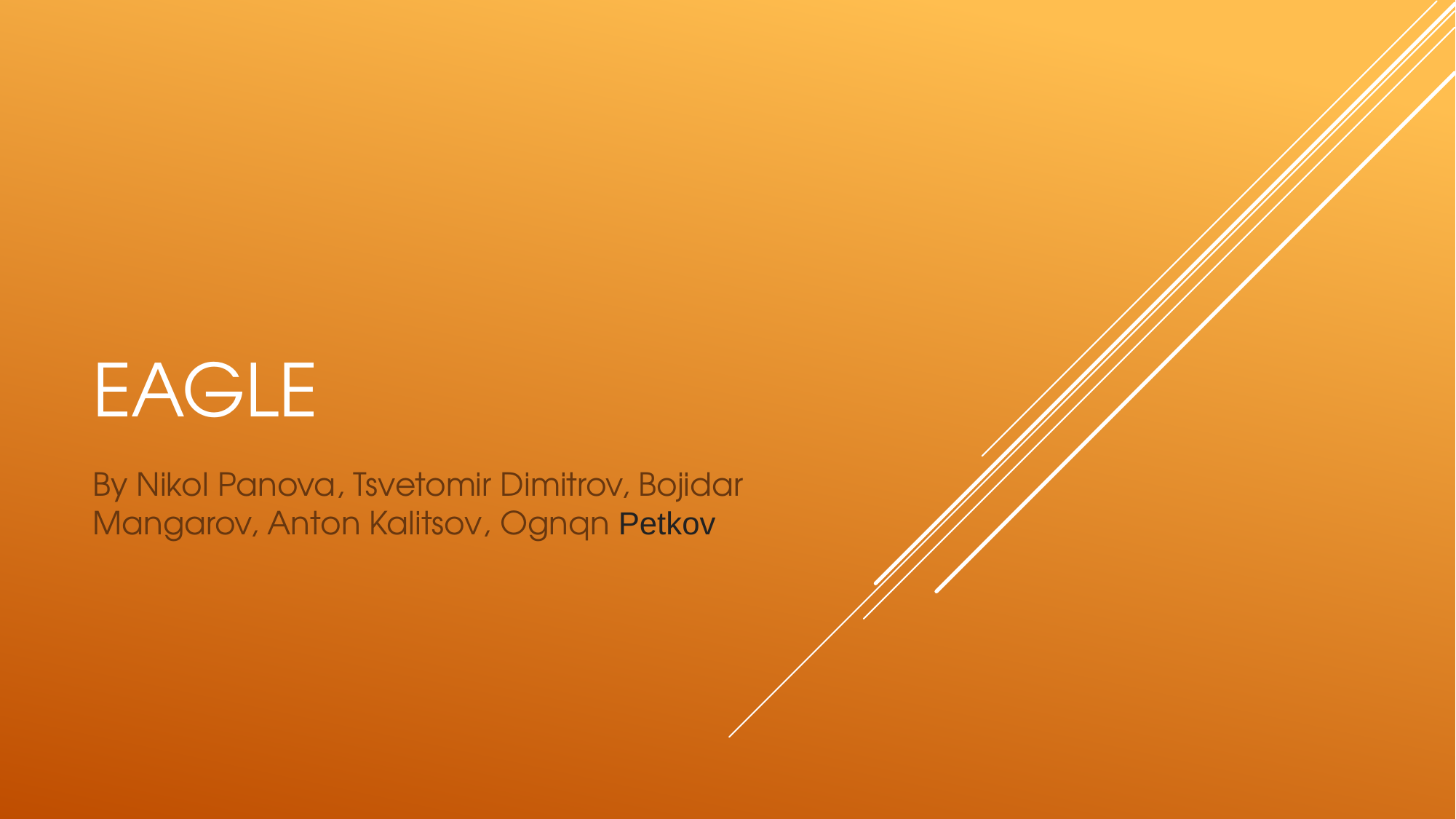

# Eagle
By Nikol Panova, Tsvetomir Dimitrov, Bojidar Mangarov, Anton Kalitsov, Ognqn Petkov